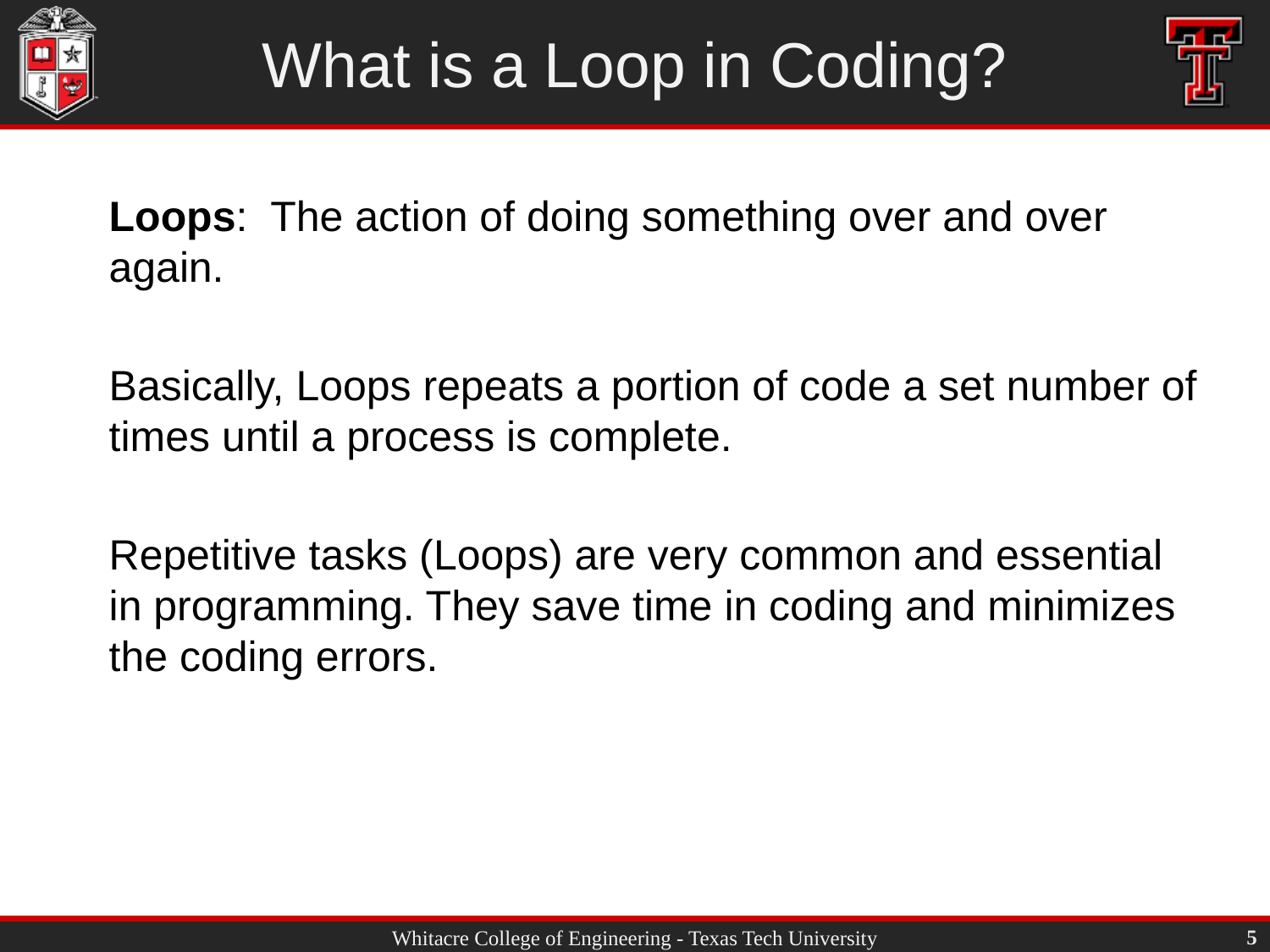

# What is a Loop in Coding?
Loops:  The action of doing something over and over again.

Basically, Loops repeats a portion of code a set number of times until a process is complete.

Repetitive tasks (Loops) are very common and essential in programming. They save time in coding and minimizes the coding errors.

5